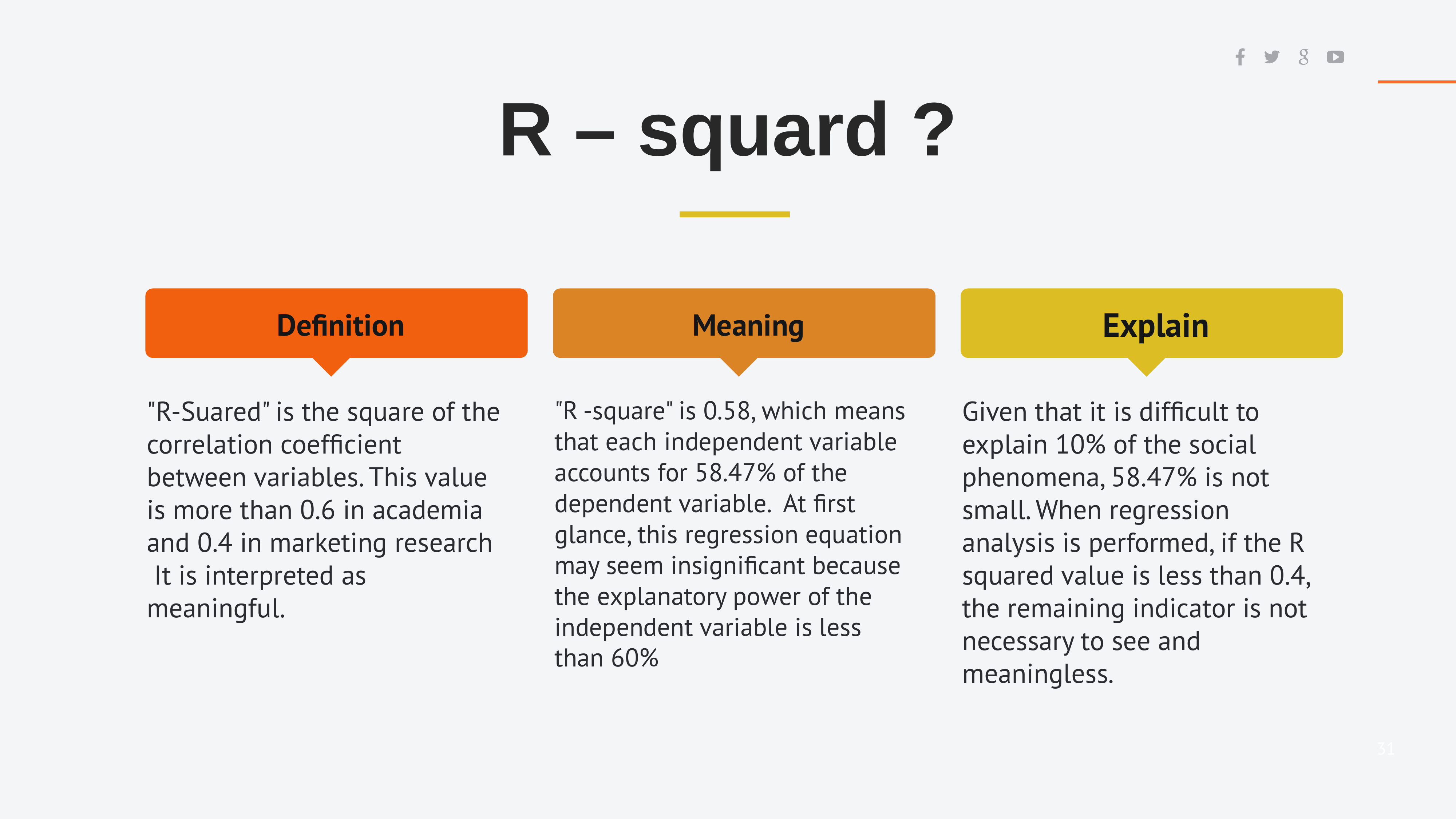

# R – squard ?

Definition
"R-Suared" is the square of the correlation coefficient between variables. This value is more than 0.6 in academia and 0.4 in marketing research  It is interpreted as meaningful.

Meaning
"R -square" is 0.58, which means that each independent variable accounts for 58.47% of the dependent variable.  At first glance, this regression equation may seem insignificant because the explanatory power of the independent variable is less than 60%

Explain
Given that it is difficult to explain 10% of the social phenomena, 58.47% is not small. When regression analysis is performed, if the R squared value is less than 0.4, the remaining indicator is not necessary to see and meaningless.
31